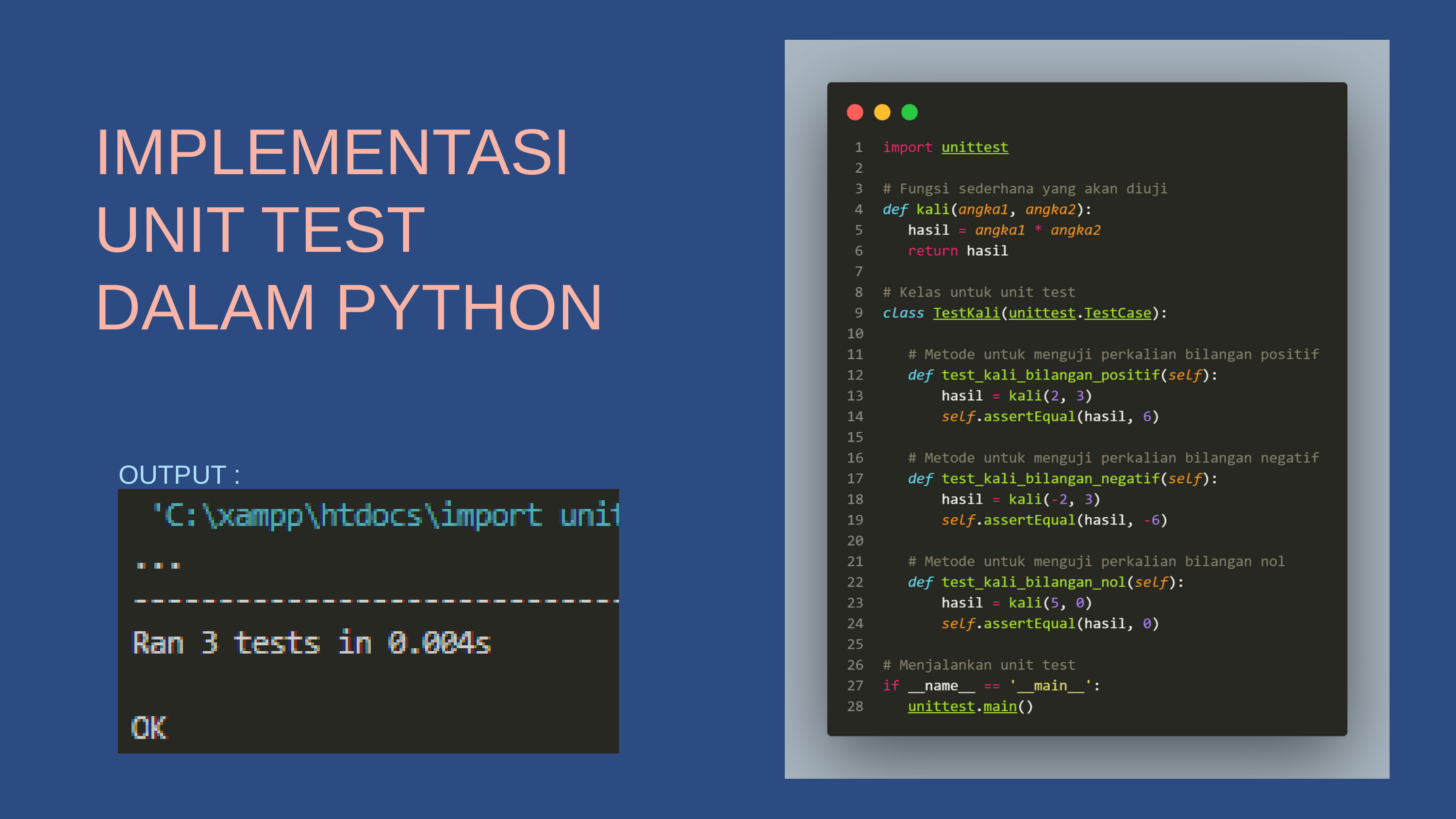

IMPLEMENTASI
UNIT TEST DALAM PYTHON

OUTPUT :